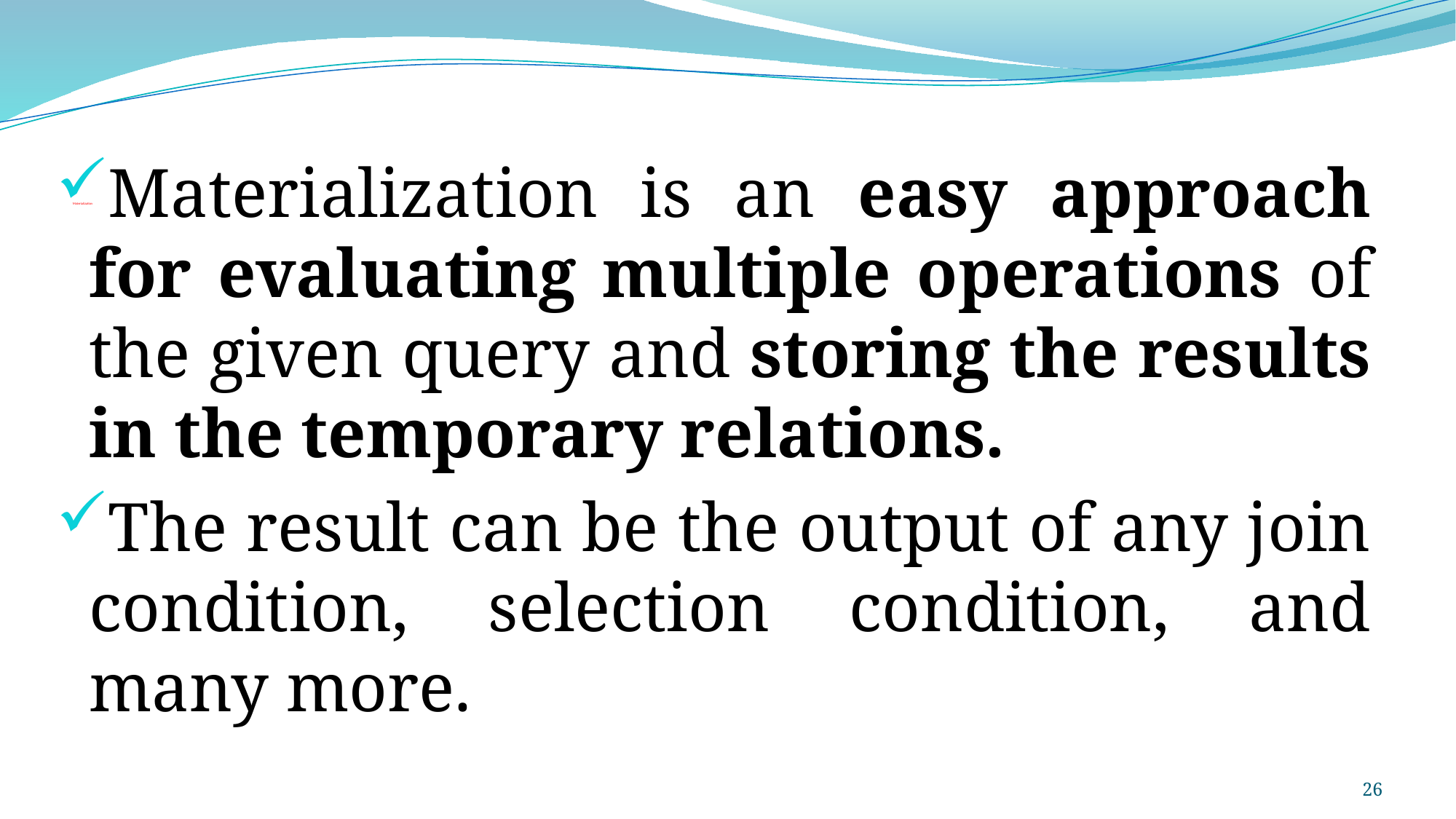

# Materialization
Materialization is an easy approach for evaluating multiple operations of the given query and storing the results in the temporary relations.
The result can be the output of any join condition, selection condition, and many more.
26